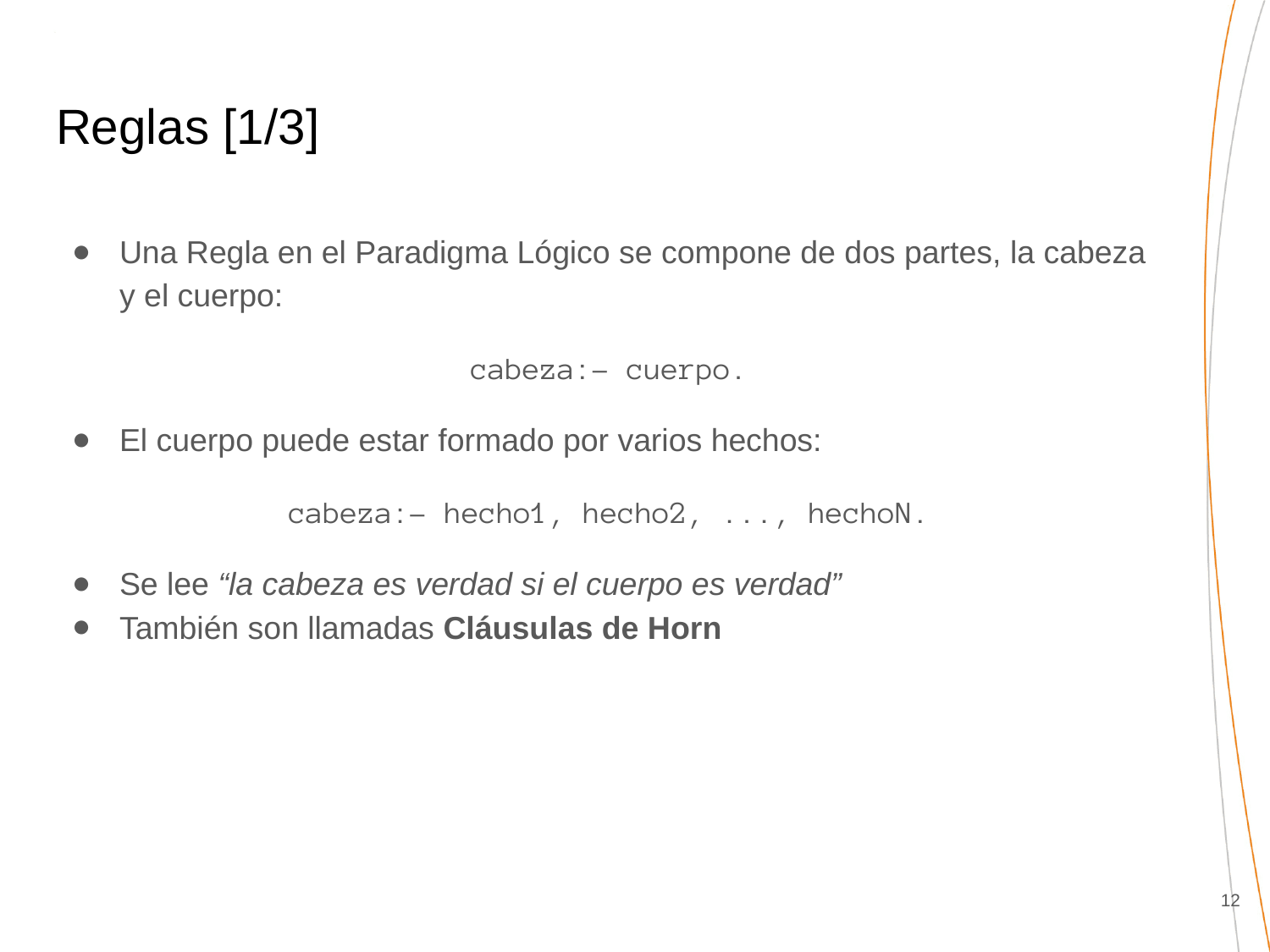

# Reglas [1/3]
Una Regla en el Paradigma Lógico se compone de dos partes, la cabeza y el cuerpo:
cabeza:- cuerpo.
El cuerpo puede estar formado por varios hechos:
cabeza:- hecho1, hecho2, ..., hechoN.
Se lee “la cabeza es verdad si el cuerpo es verdad”
También son llamadas Cláusulas de Horn

12